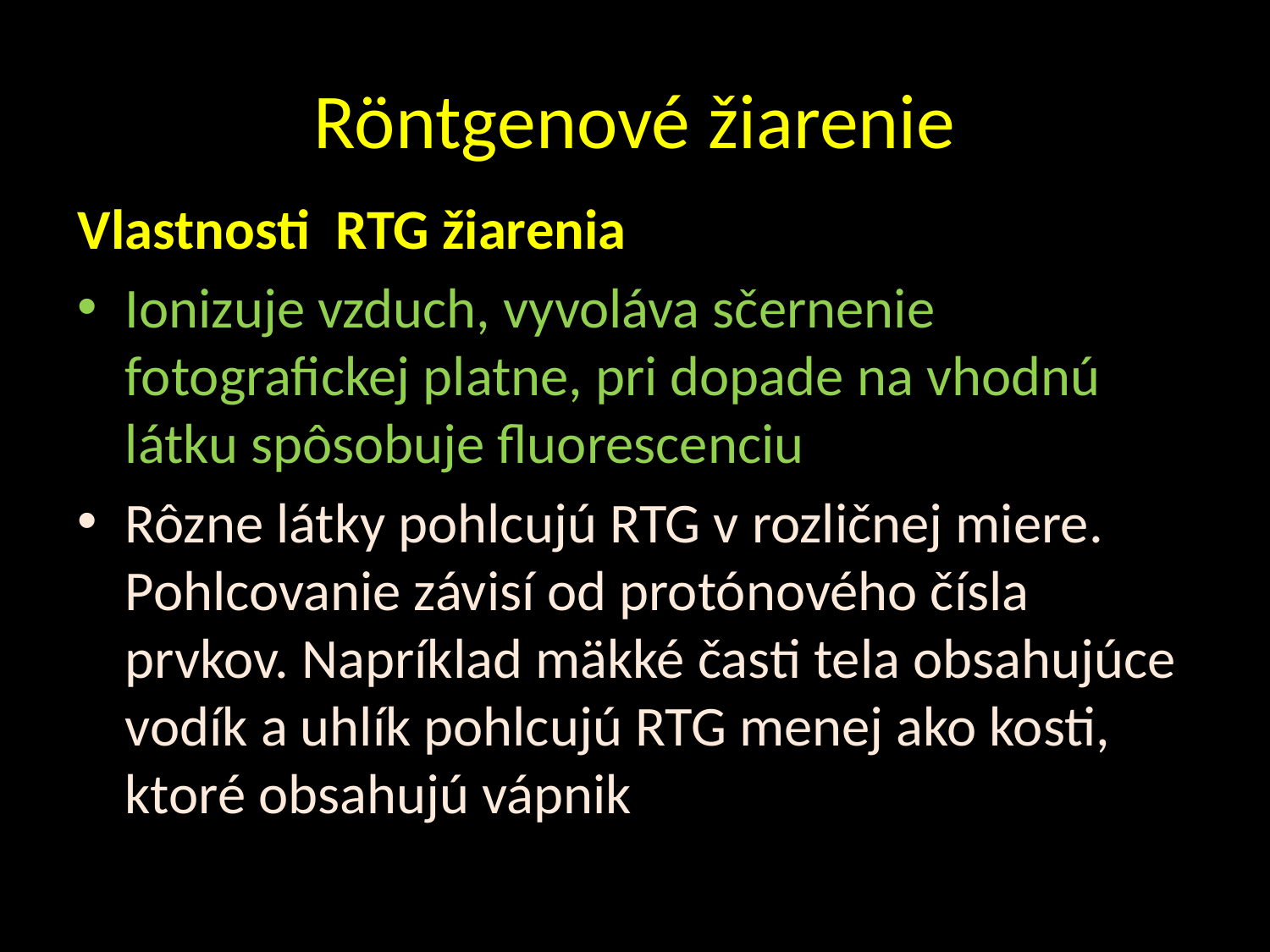

# Röntgenové žiarenie
Vlastnosti  RTG žiarenia
Ionizuje vzduch, vyvoláva sčernenie fotografickej platne, pri dopade na vhodnú látku spôsobuje fluorescenciu
Rôzne látky pohlcujú RTG v rozličnej miere. Pohlcovanie závisí od protónového čísla prvkov. Napríklad mäkké časti tela obsahujúce vodík a uhlík pohlcujú RTG menej ako kosti, ktoré obsahujú vápnik